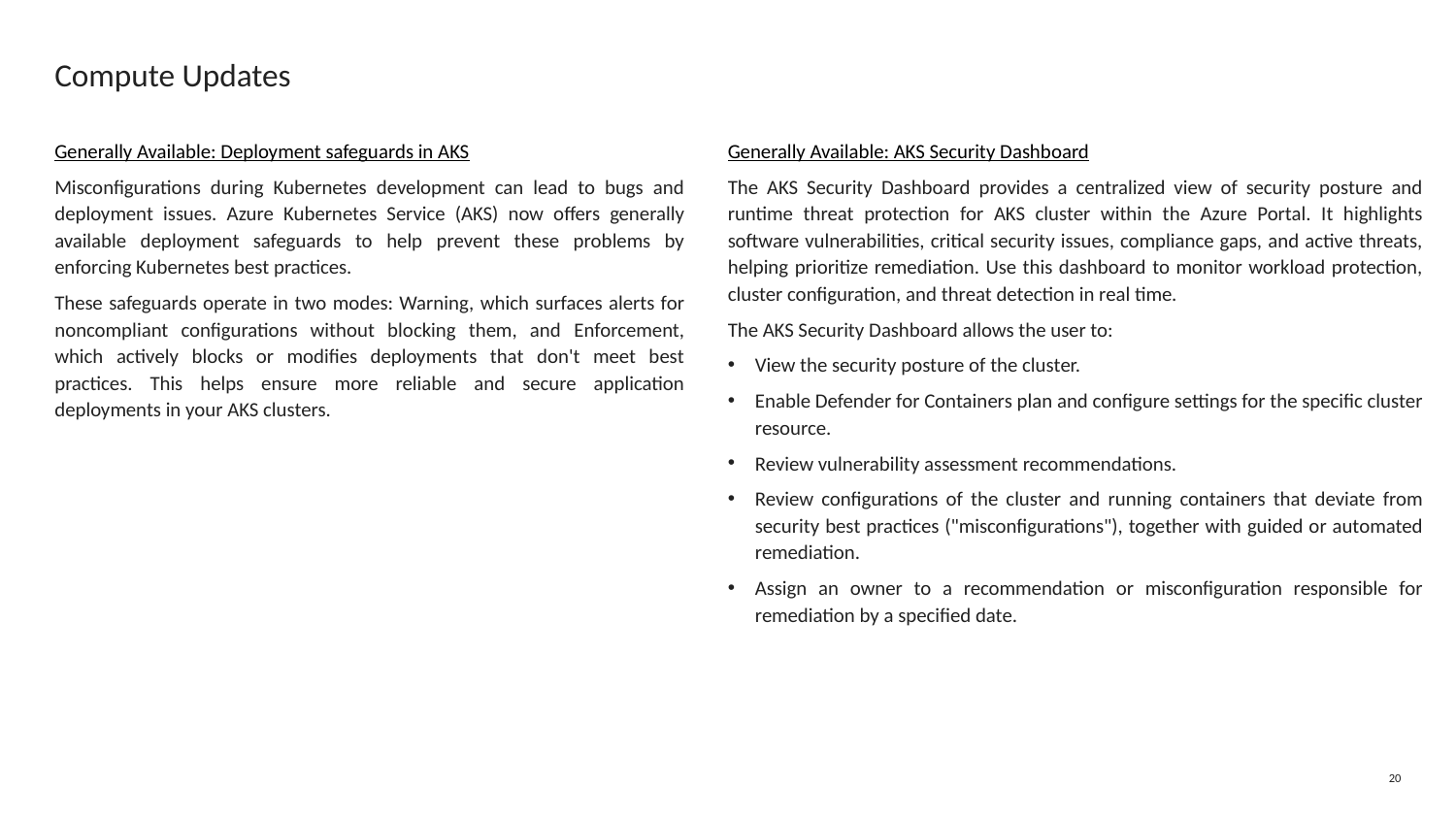

# Compute Updates

Generally Available: AKS Security Dashboard
The AKS Security Dashboard provides a centralized view of security posture and runtime threat protection for AKS cluster within the Azure Portal. It highlights software vulnerabilities, critical security issues, compliance gaps, and active threats, helping prioritize remediation. Use this dashboard to monitor workload protection, cluster configuration, and threat detection in real time.
The AKS Security Dashboard allows the user to:
View the security posture of the cluster.
Enable Defender for Containers plan and configure settings for the specific cluster resource.
Review vulnerability assessment recommendations.
Review configurations of the cluster and running containers that deviate from security best practices ("misconfigurations"), together with guided or automated remediation.
Assign an owner to a recommendation or misconfiguration responsible for remediation by a specified date.
Generally Available: Deployment safeguards in AKS
Misconfigurations during Kubernetes development can lead to bugs and deployment issues. Azure Kubernetes Service (AKS) now offers generally available deployment safeguards to help prevent these problems by enforcing Kubernetes best practices.
These safeguards operate in two modes: Warning, which surfaces alerts for noncompliant configurations without blocking them, and Enforcement, which actively blocks or modifies deployments that don't meet best practices. This helps ensure more reliable and secure application deployments in your AKS clusters.